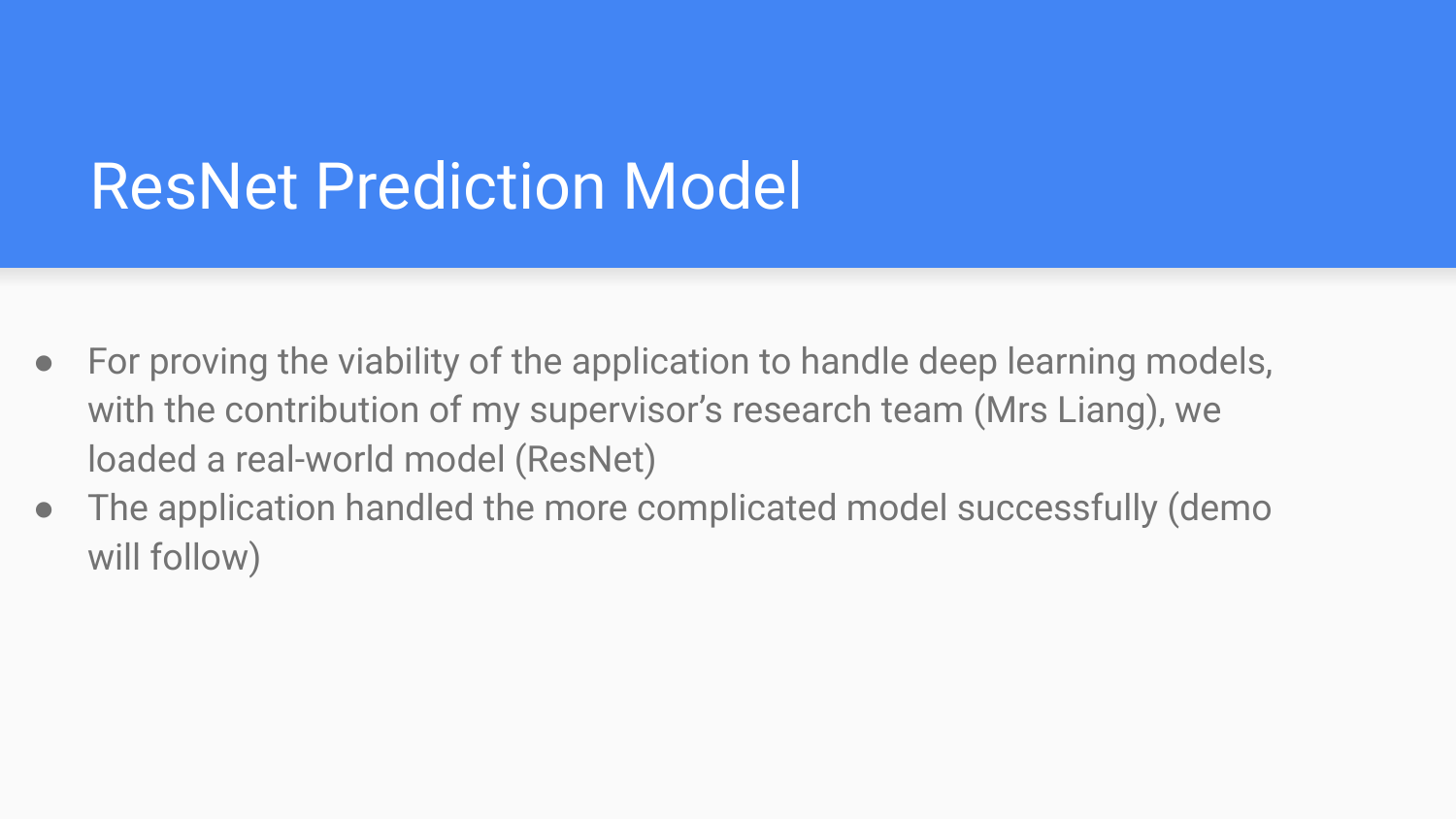

# ResNet Prediction Model
For proving the viability of the application to handle deep learning models, with the contribution of my supervisor’s research team (Mrs Liang), we loaded a real-world model (ResNet)
The application handled the more complicated model successfully (demo will follow)